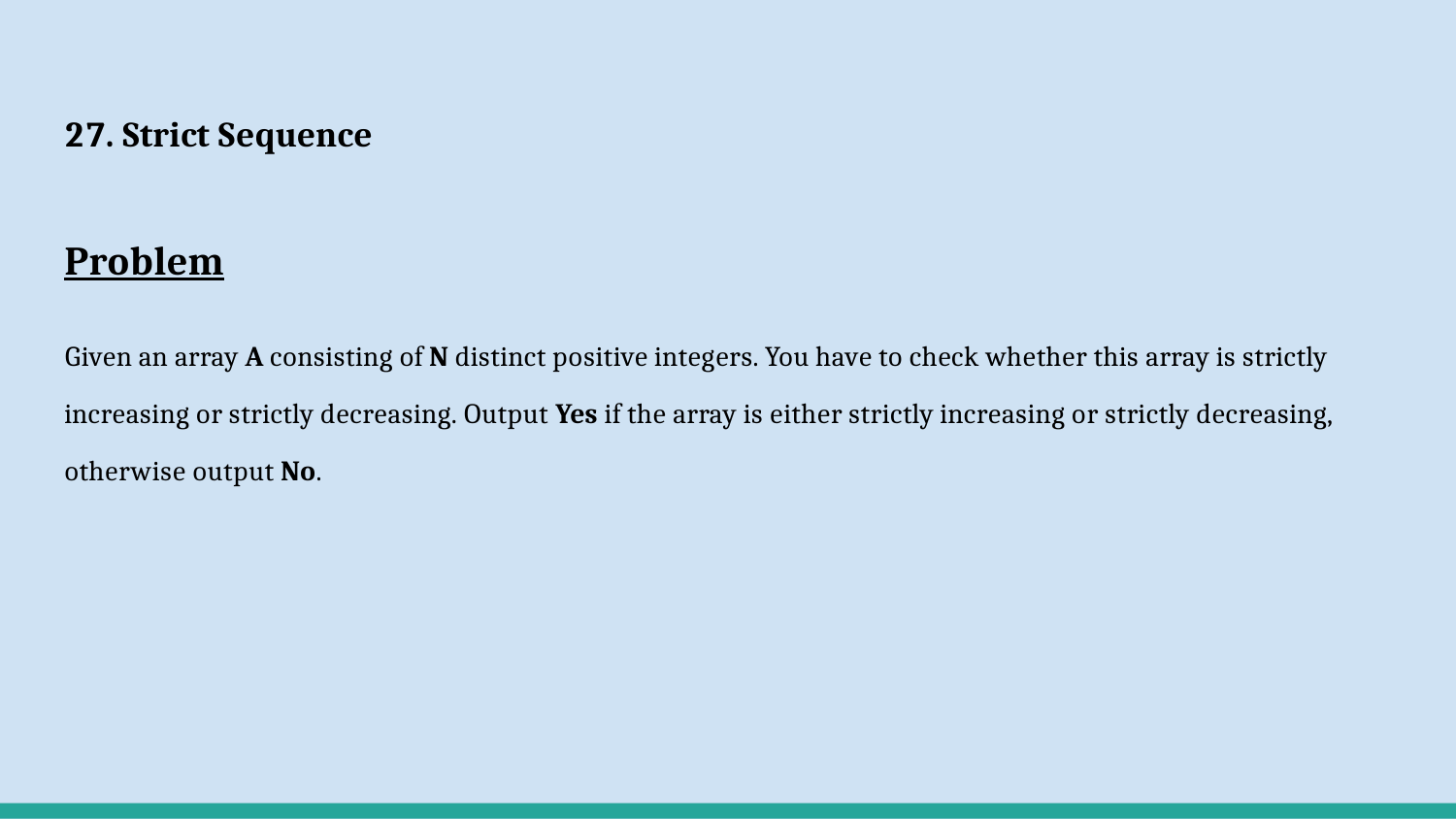

# 27. Strict Sequence

Problem
Given an array A consisting of N distinct positive integers. You have to check whether this array is strictly increasing or strictly decreasing. Output Yes if the array is either strictly increasing or strictly decreasing, otherwise output No.